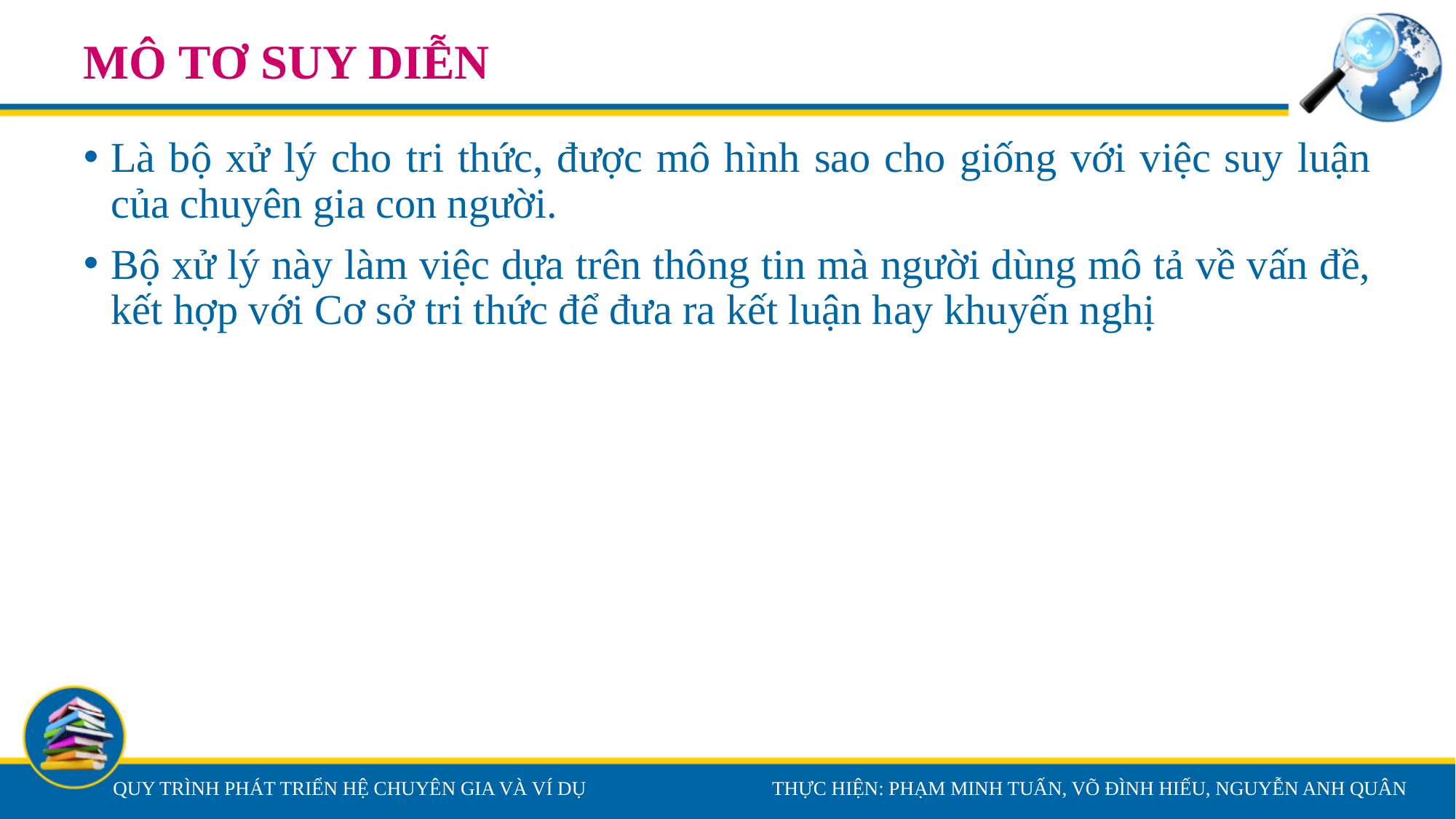

# MÔ TƠ SUY DIỄN
Là bộ xử lý cho tri thức, được mô hình sao cho giống với việc suy luận của chuyên gia con người.
Bộ xử lý này làm việc dựa trên thông tin mà người dùng mô tả về vấn đề, kết hợp với Cơ sở tri thức để đưa ra kết luận hay khuyến nghị